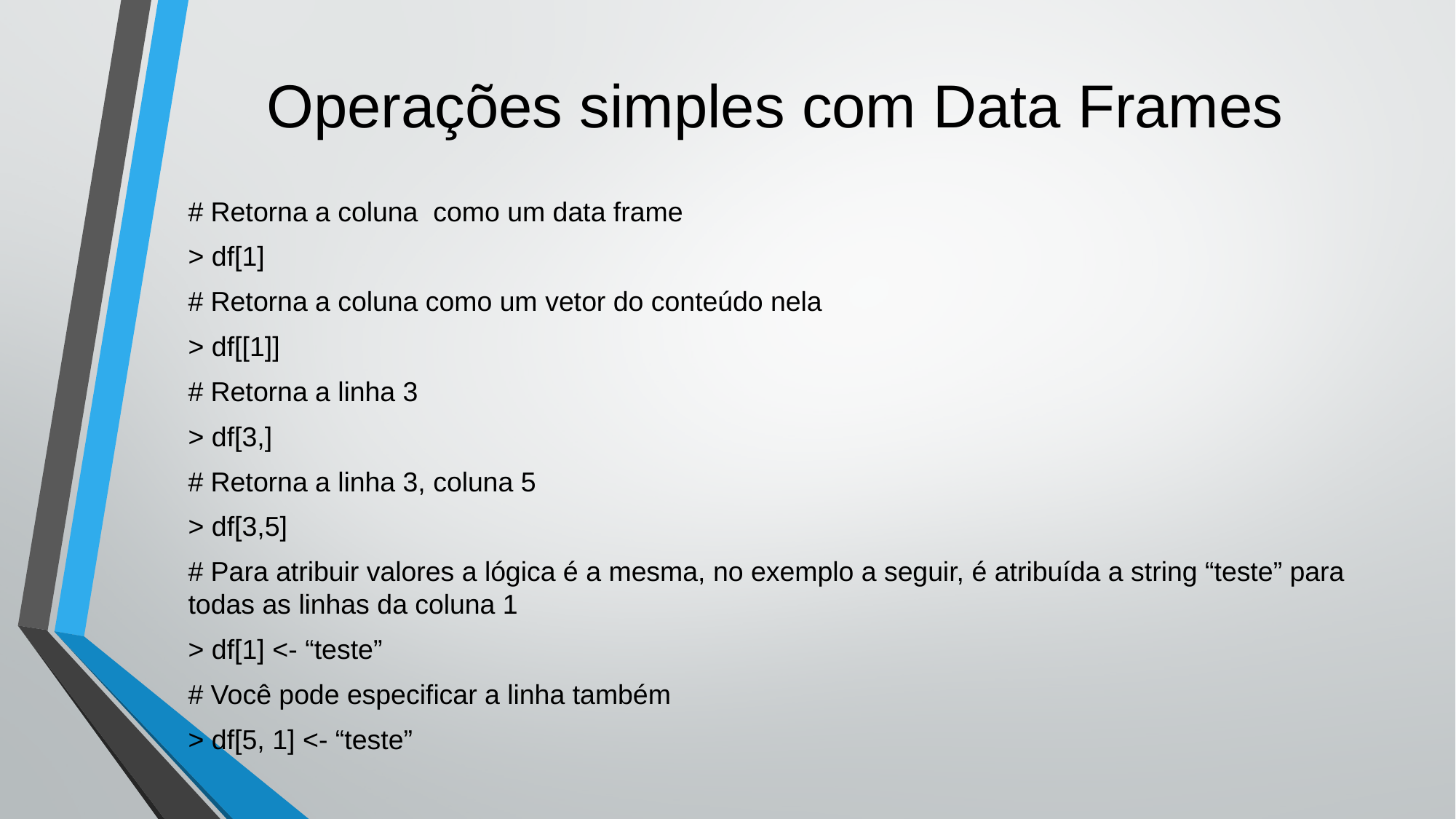

# Operações simples com Data Frames
# Retorna a coluna  como um data frame
> df[1]
# Retorna a coluna como um vetor do conteúdo nela
> df[[1]]
# Retorna a linha 3
> df[3,]
# Retorna a linha 3, coluna 5
> df[3,5]
# Para atribuir valores a lógica é a mesma, no exemplo a seguir, é atribuída a string “teste” para todas as linhas da coluna 1
> df[1] <- “teste”
# Você pode especificar a linha também
> df[5, 1] <- “teste”